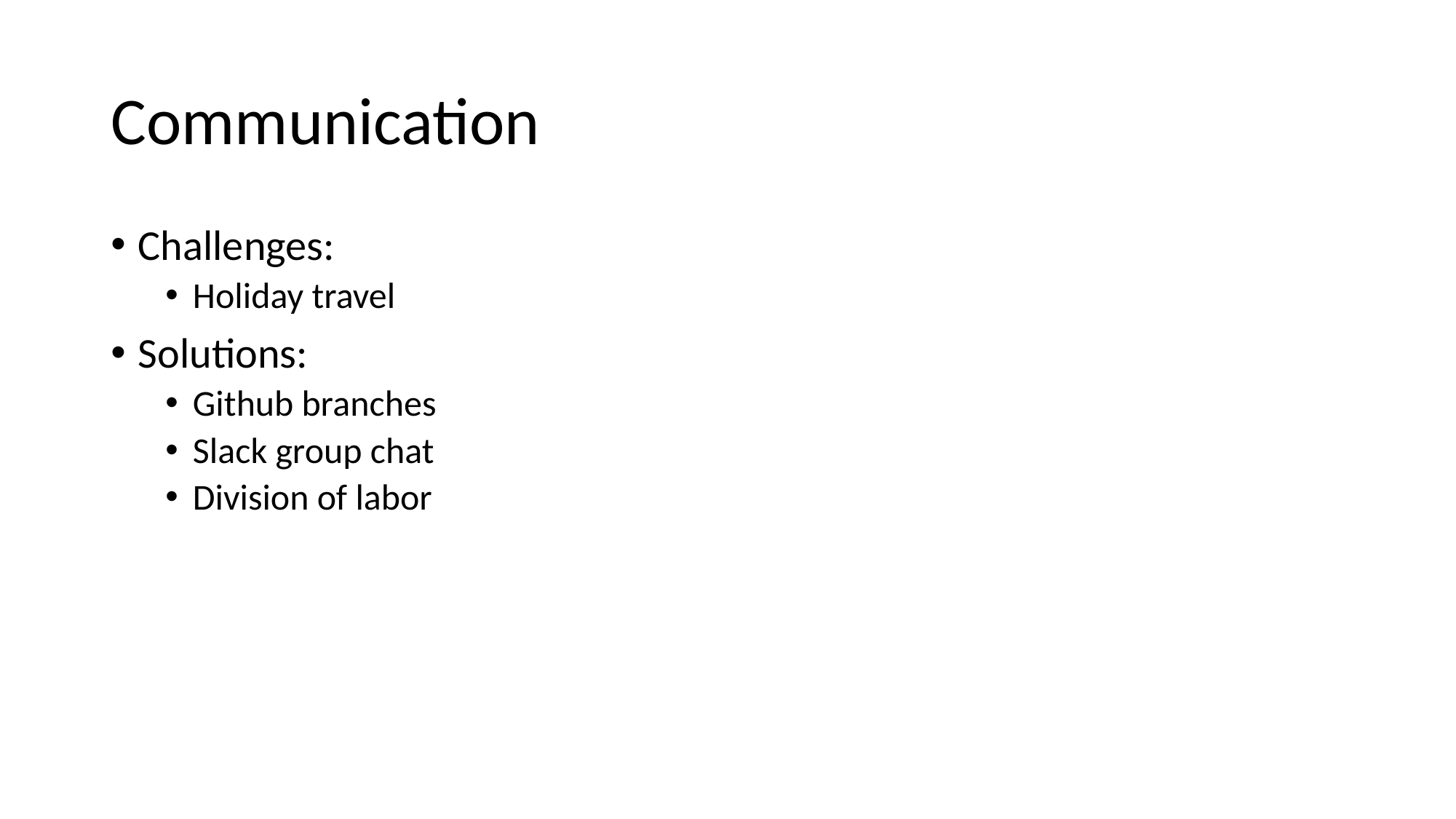

# Communication
Challenges:
Holiday travel
Solutions:
Github branches
Slack group chat
Division of labor